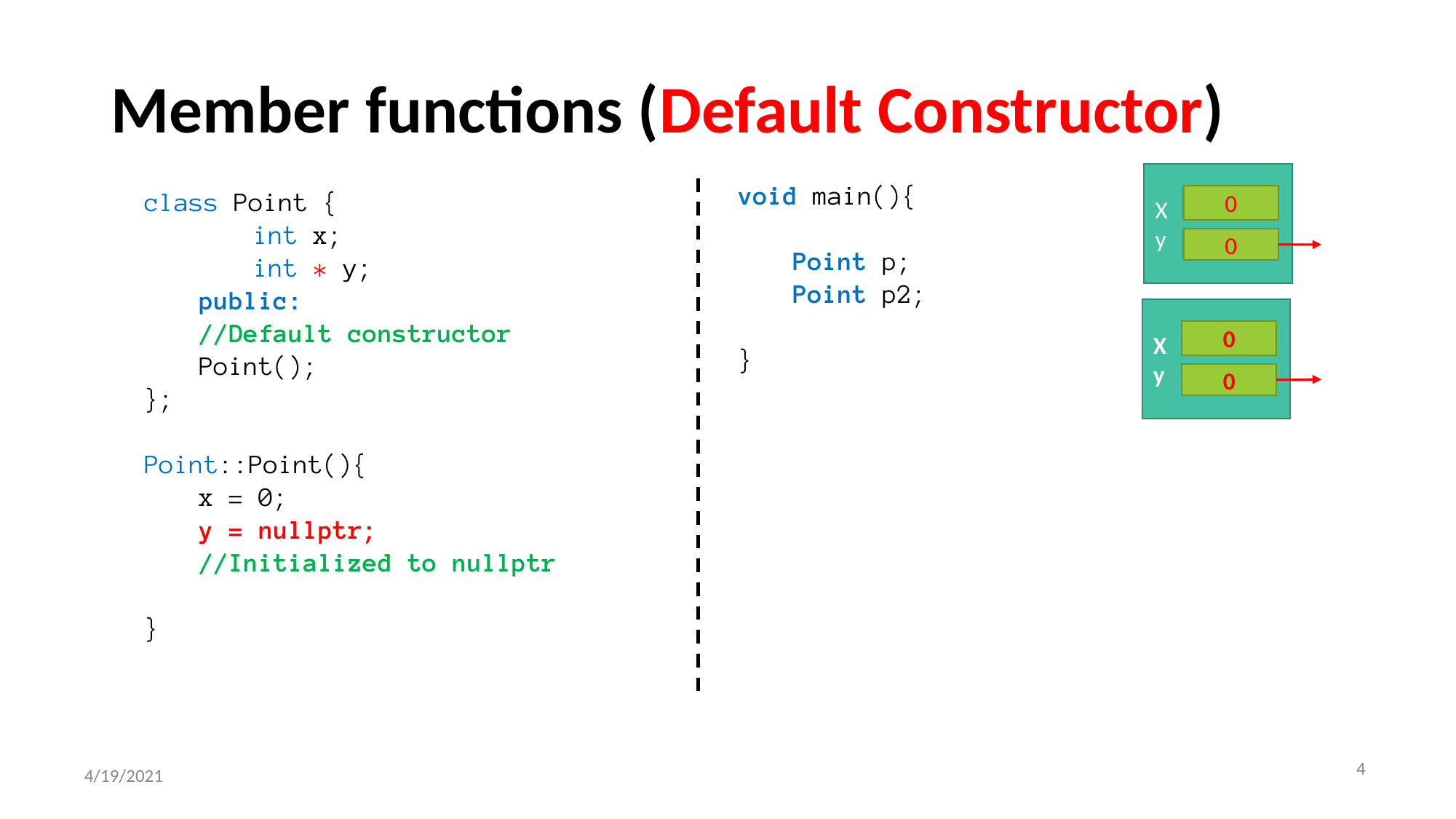

# Member functions (Default Constructor)
X
y
0
0

void main(){

Point p;
Point p2;

}
class Point {
int x;
int * y;
public:
//Default constructor
Point();
};

Point::Point(){
x = 0;
y = nullptr;
//Initialized to nullptr

}

X
y
0
0
4
4/19/2021